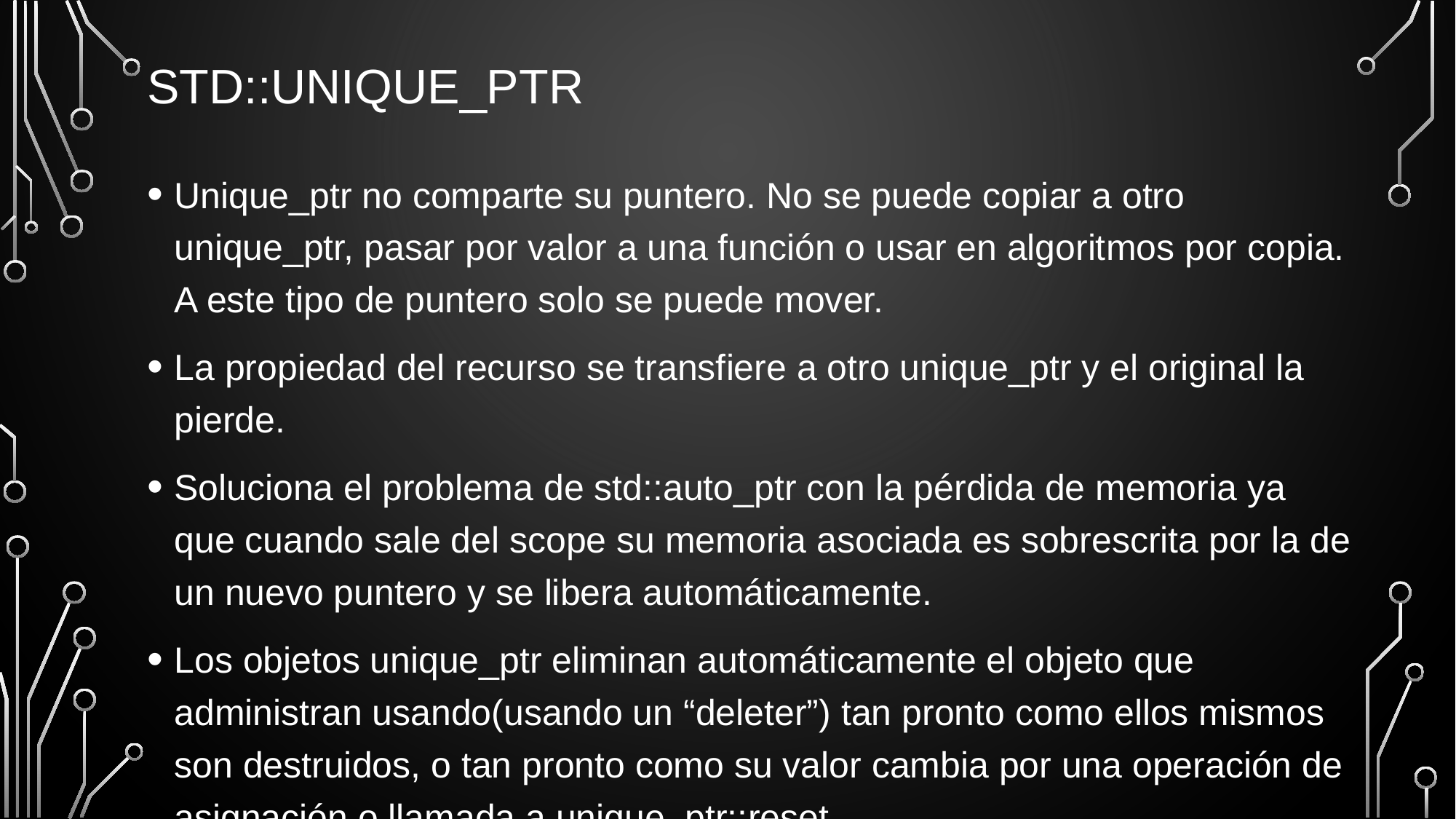

# Std::unique_ptr
Unique_ptr no comparte su puntero. No se puede copiar a otro unique_ptr, pasar por valor a una función o usar en algoritmos por copia. A este tipo de puntero solo se puede mover.
La propiedad del recurso se transfiere a otro unique_ptr y el original la pierde.
Soluciona el problema de std::auto_ptr con la pérdida de memoria ya que cuando sale del scope su memoria asociada es sobrescrita por la de un nuevo puntero y se libera automáticamente.
Los objetos unique_ptr eliminan automáticamente el objeto que administran usando(usando un “deleter”) tan pronto como ellos mismos son destruidos, o tan pronto como su valor cambia por una operación de asignación o llamada a unique_ptr::reset.